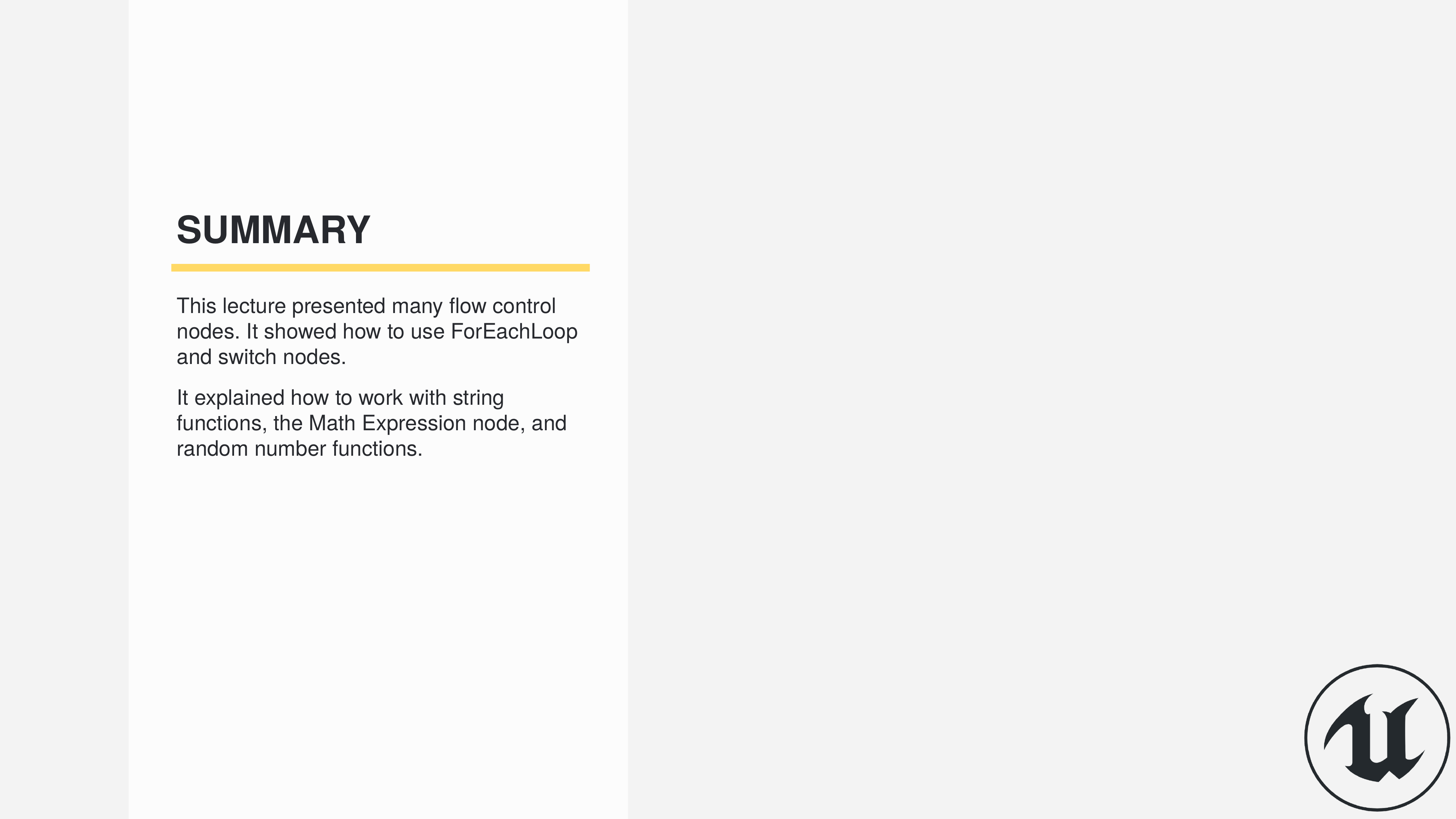

summary
This lecture presented many flow control nodes. It showed how to use ForEachLoop and switch nodes.
It explained how to work with string functions, the Math Expression node, and random number functions.